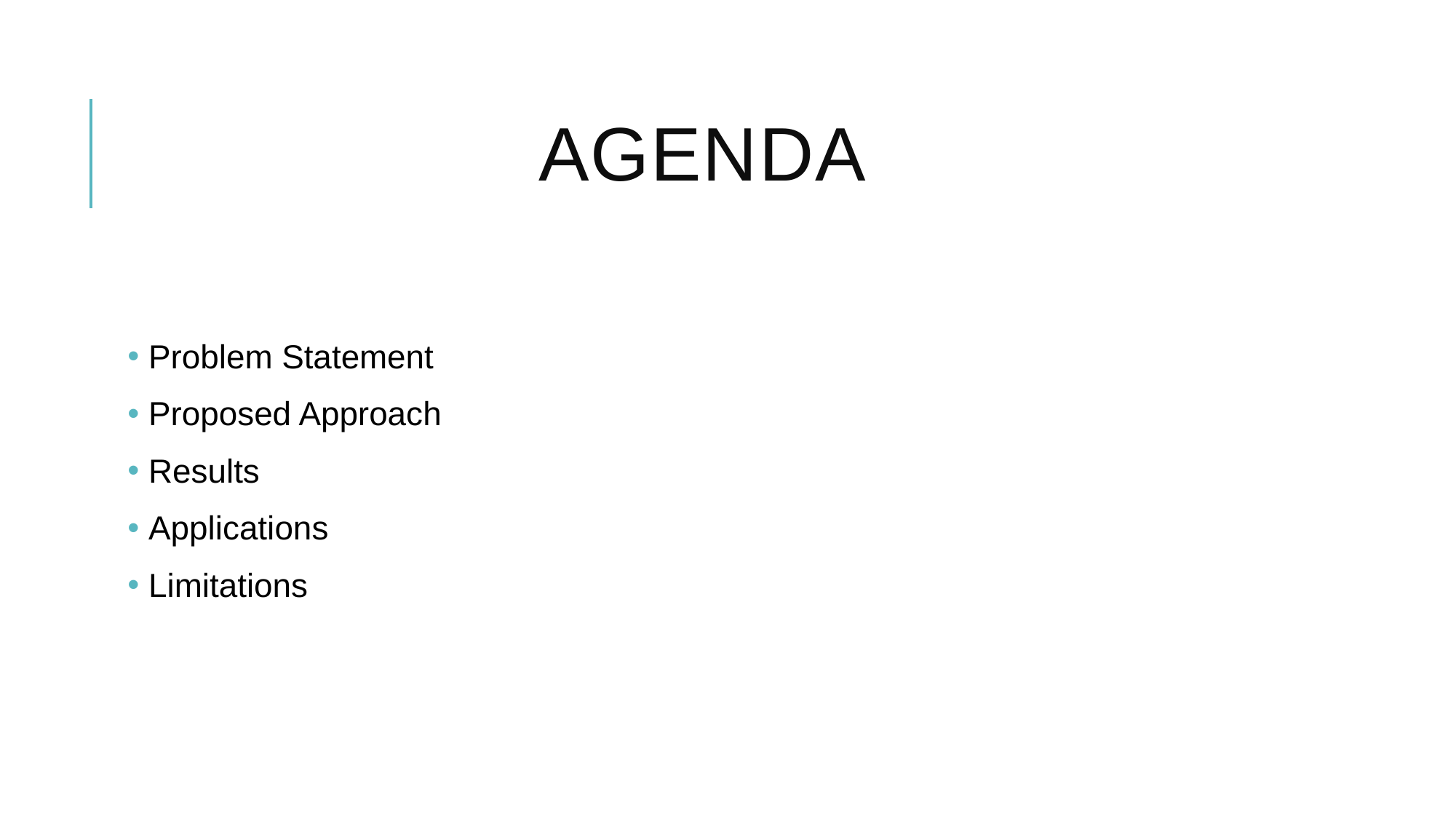

# Agenda

 Problem Statement
 Proposed Approach
 Results
 Applications
 Limitations